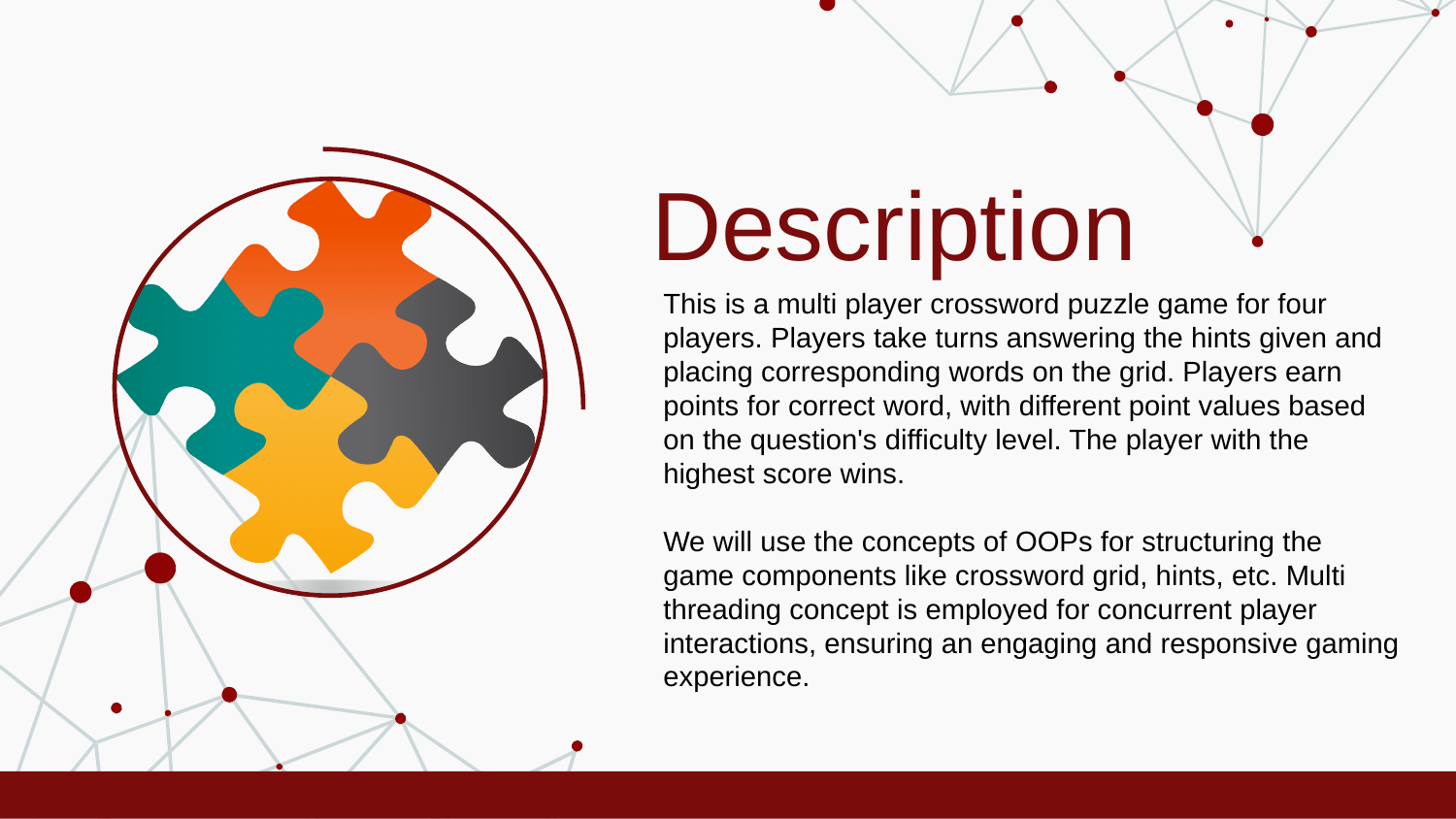

# Description

This is a multi player crossword puzzle game for four players. Players take turns answering the hints given and placing corresponding words on the grid. Players earn points for correct word, with different point values based on the question's difficulty level. The player with the highest score wins.

We will use the concepts of OOPs for structuring the game components like crossword grid, hints, etc. Multi threading concept is employed for concurrent player interactions, ensuring an engaging and responsive gaming experience.